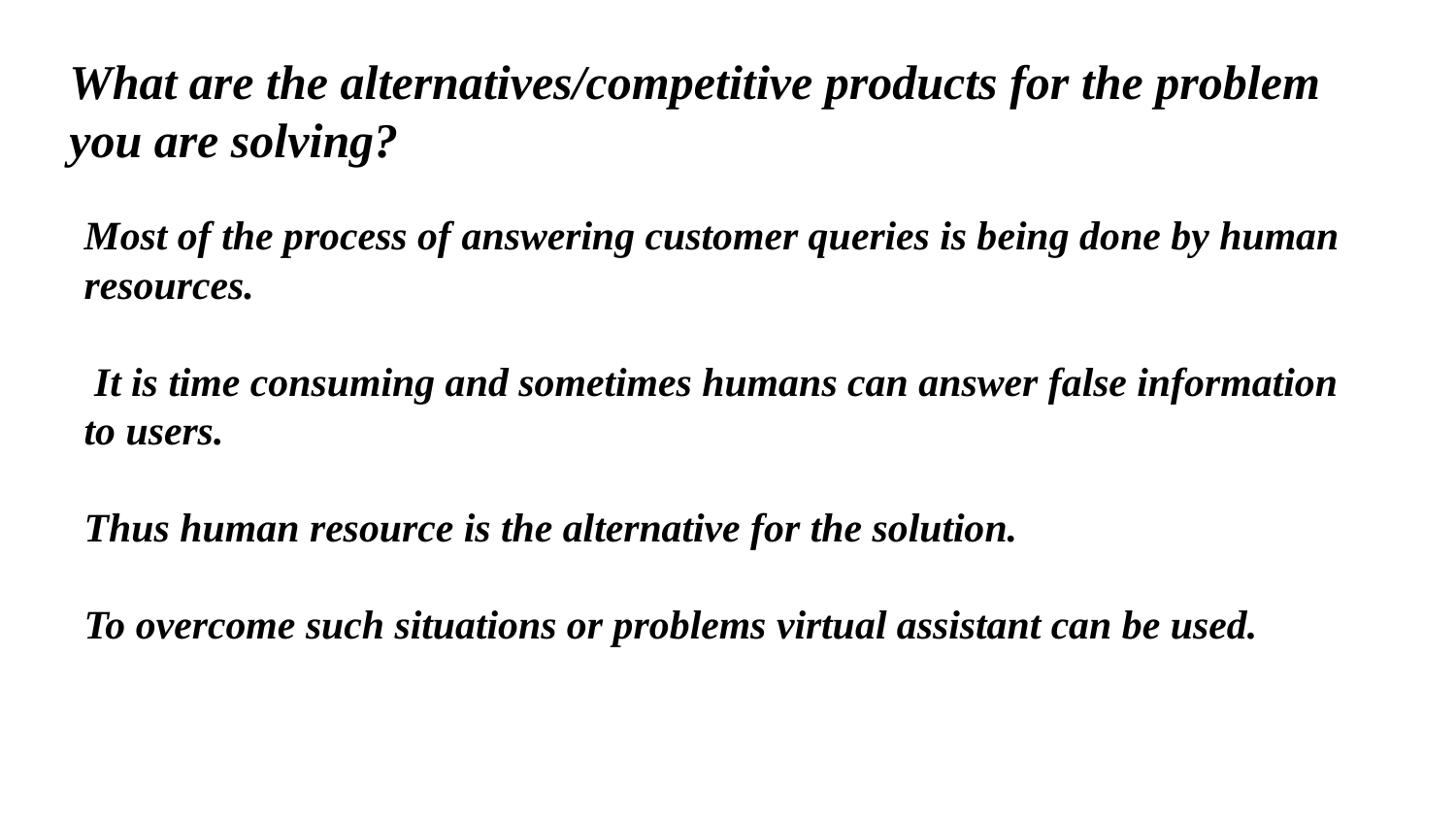

# What are the alternatives/competitive products for the problem you are solving?
Most of the process of answering customer queries is being done by human resources.

 It is time consuming and sometimes humans can answer false information to users.

Thus human resource is the alternative for the solution.

To overcome such situations or problems virtual assistant can be used.